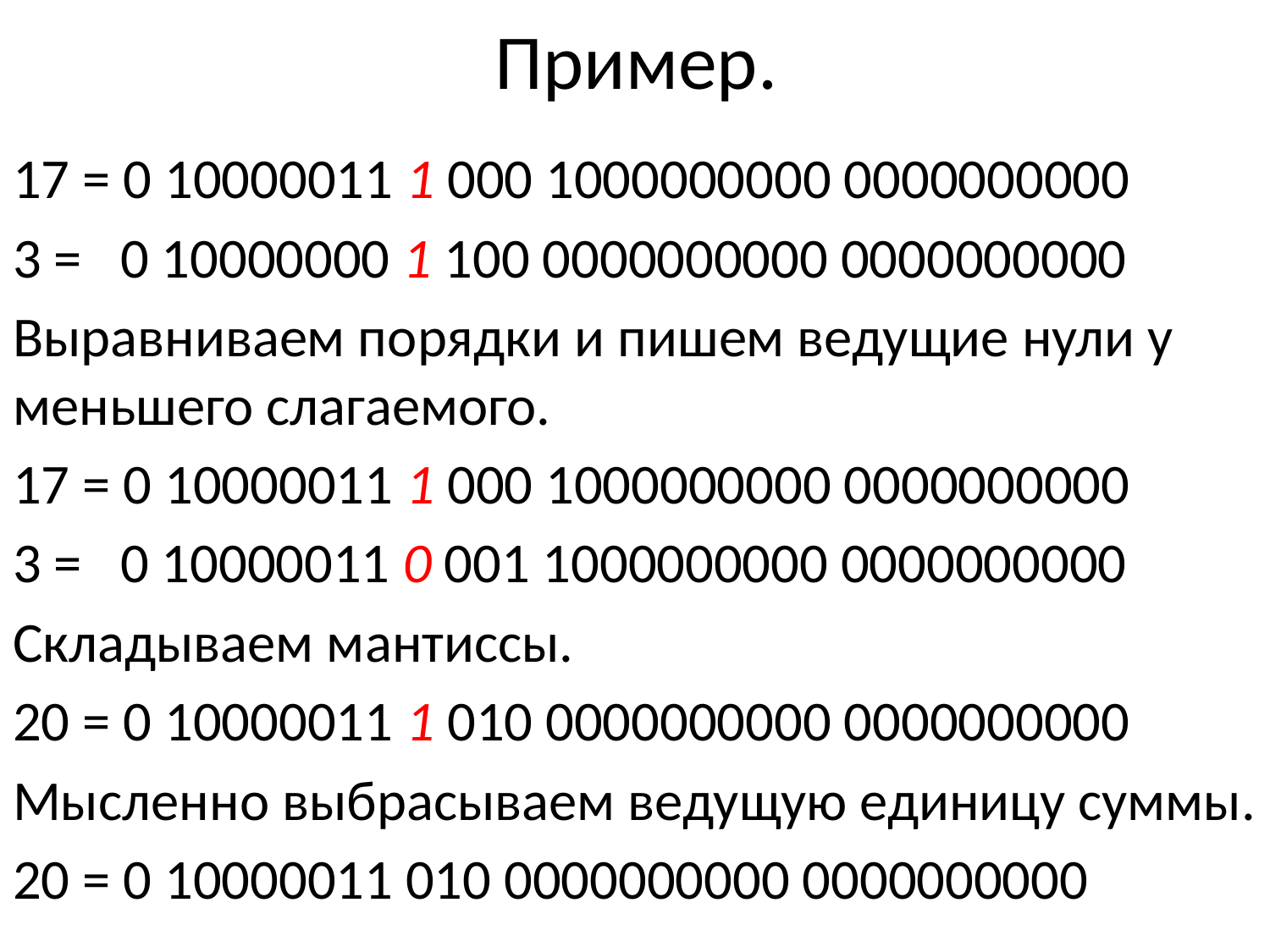

# Пример.
17 = 0 10000011 1 000 1000000000 0000000000
3 =   0 10000000 1 100 0000000000 0000000000
Выравниваем порядки и пишем ведущие нули у меньшего слагаемого.
17 = 0 10000011 1 000 1000000000 0000000000
3 =   0 10000011 0 001 1000000000 0000000000
Складываем мантиссы.
20 = 0 10000011 1 010 0000000000 0000000000
Мысленно выбрасываем ведущую единицу суммы.
20 = 0 10000011 010 0000000000 0000000000